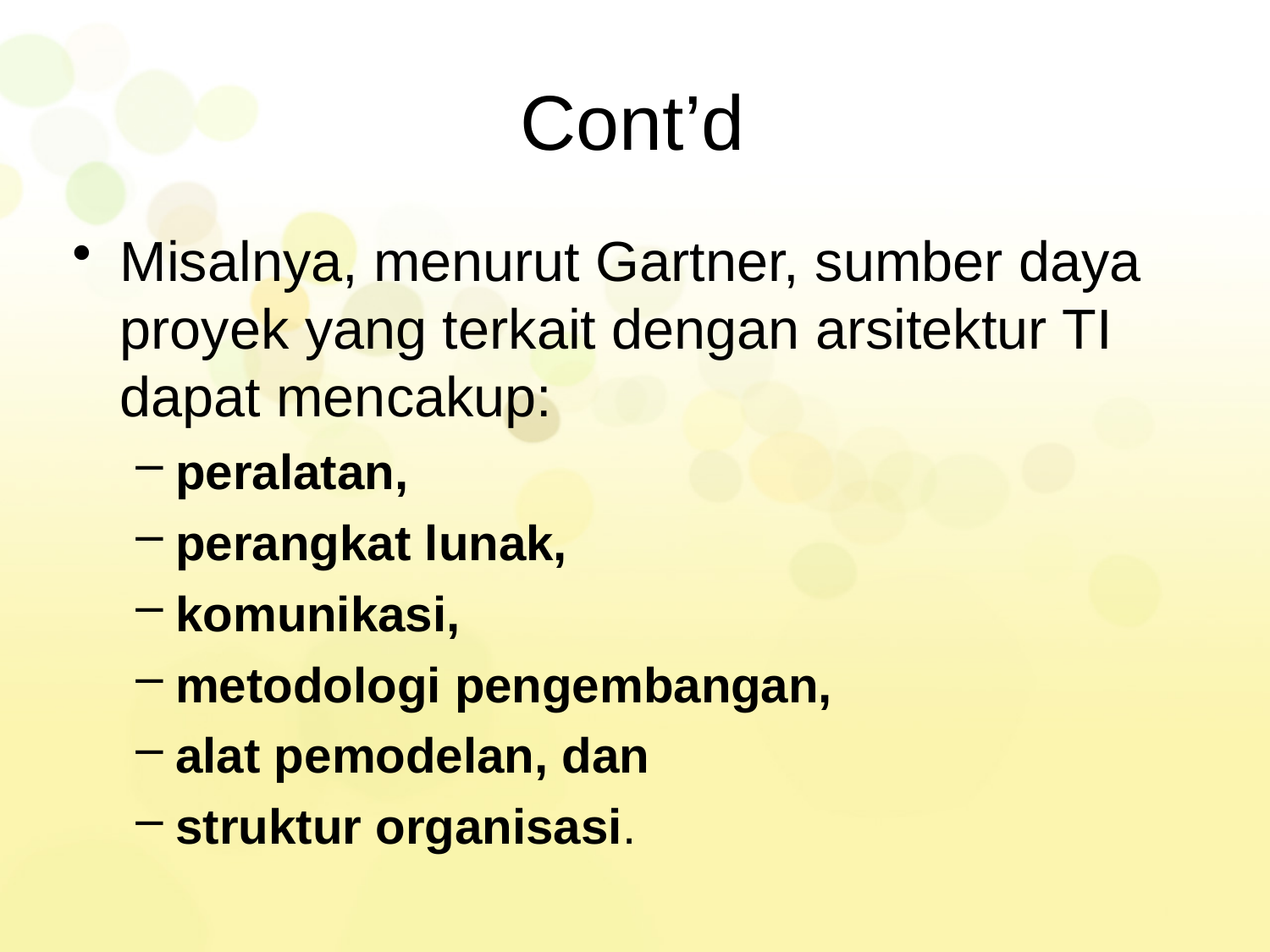

# Cont’d
Misalnya, menurut Gartner, sumber daya proyek yang terkait dengan arsitektur TI dapat mencakup:
peralatan,
perangkat lunak,
komunikasi,
metodologi pengembangan,
alat pemodelan, dan
struktur organisasi.